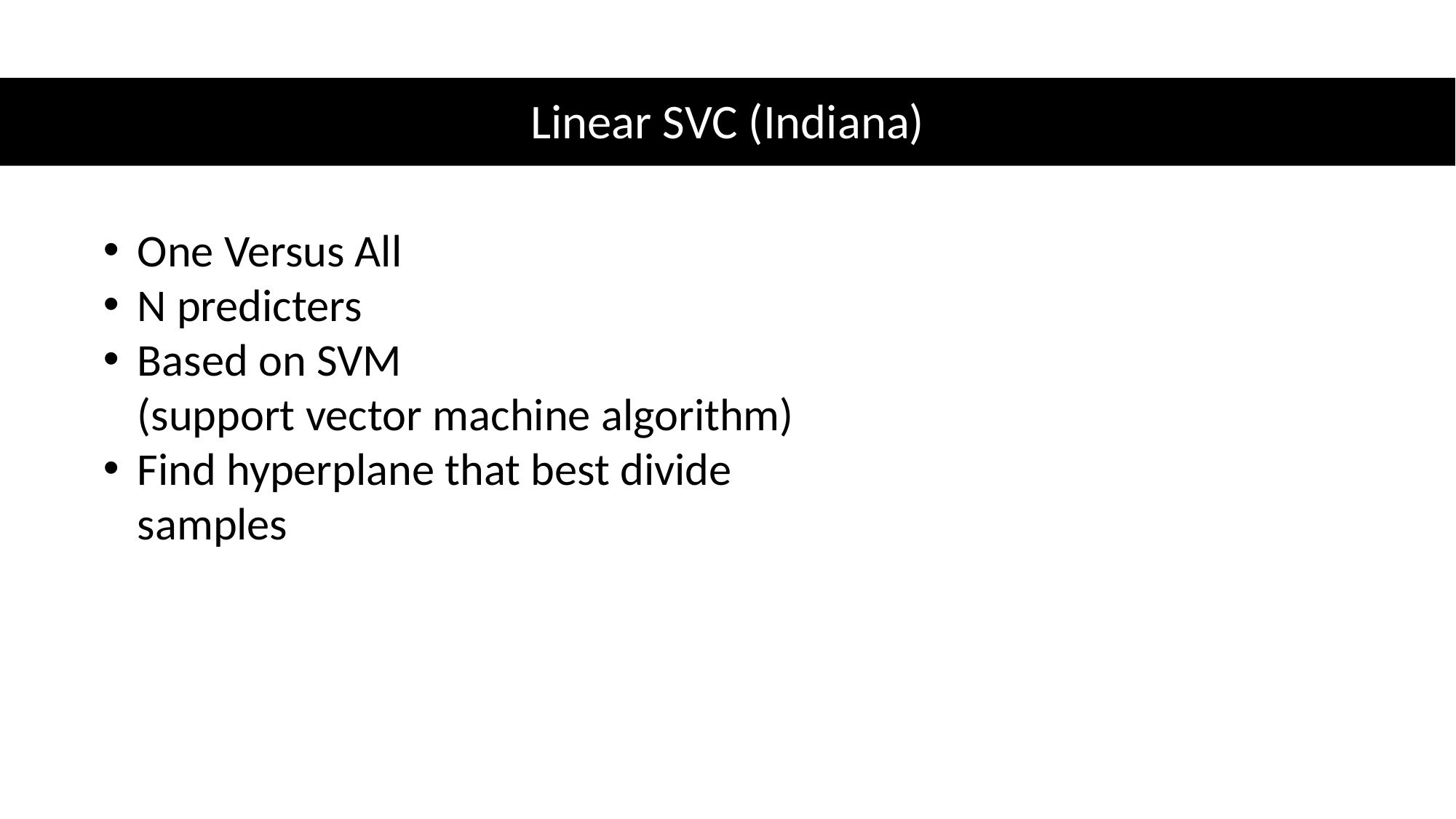

# Linear SVC (Indiana)
One Versus All
N predicters
Based on SVM (support vector machine algorithm)
Find hyperplane that best divide samples